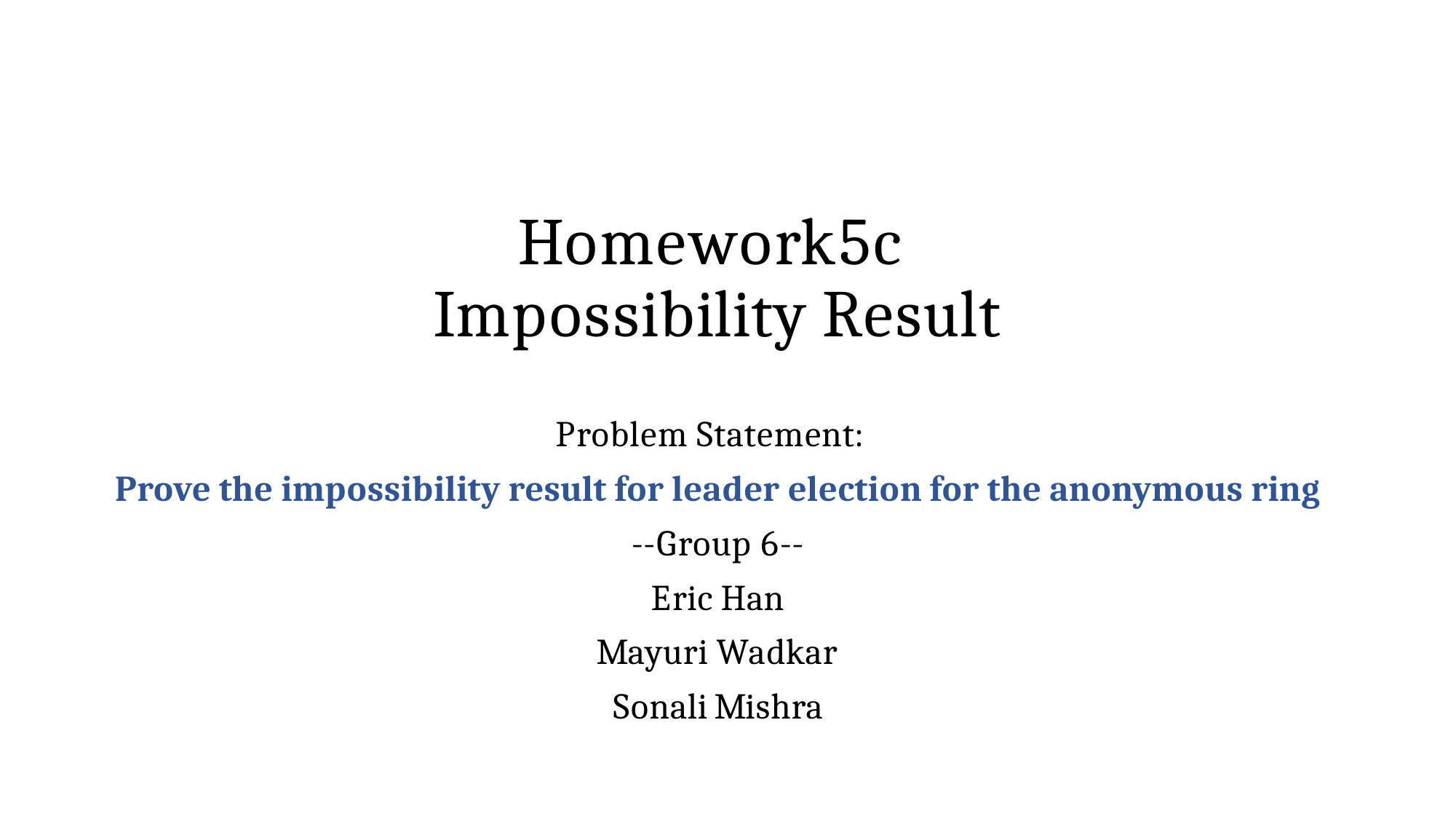

# Homework5c Impossibility Result
Problem Statement:
Prove the impossibility result for leader election for the anonymous ring
--Group 6--
Eric Han
Mayuri Wadkar
Sonali Mishra